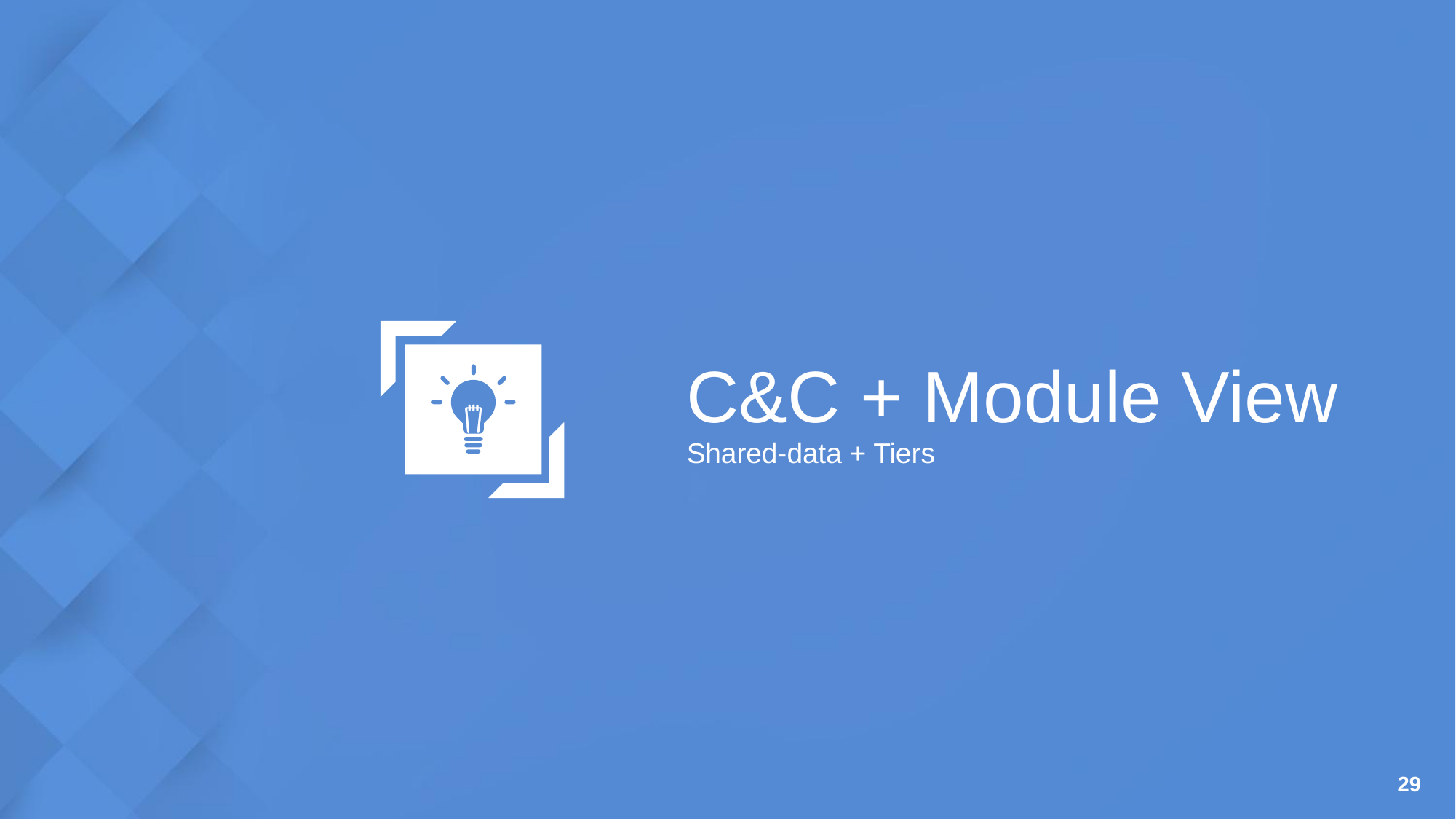

C&C + Module View
Shared-data + Tiers
29